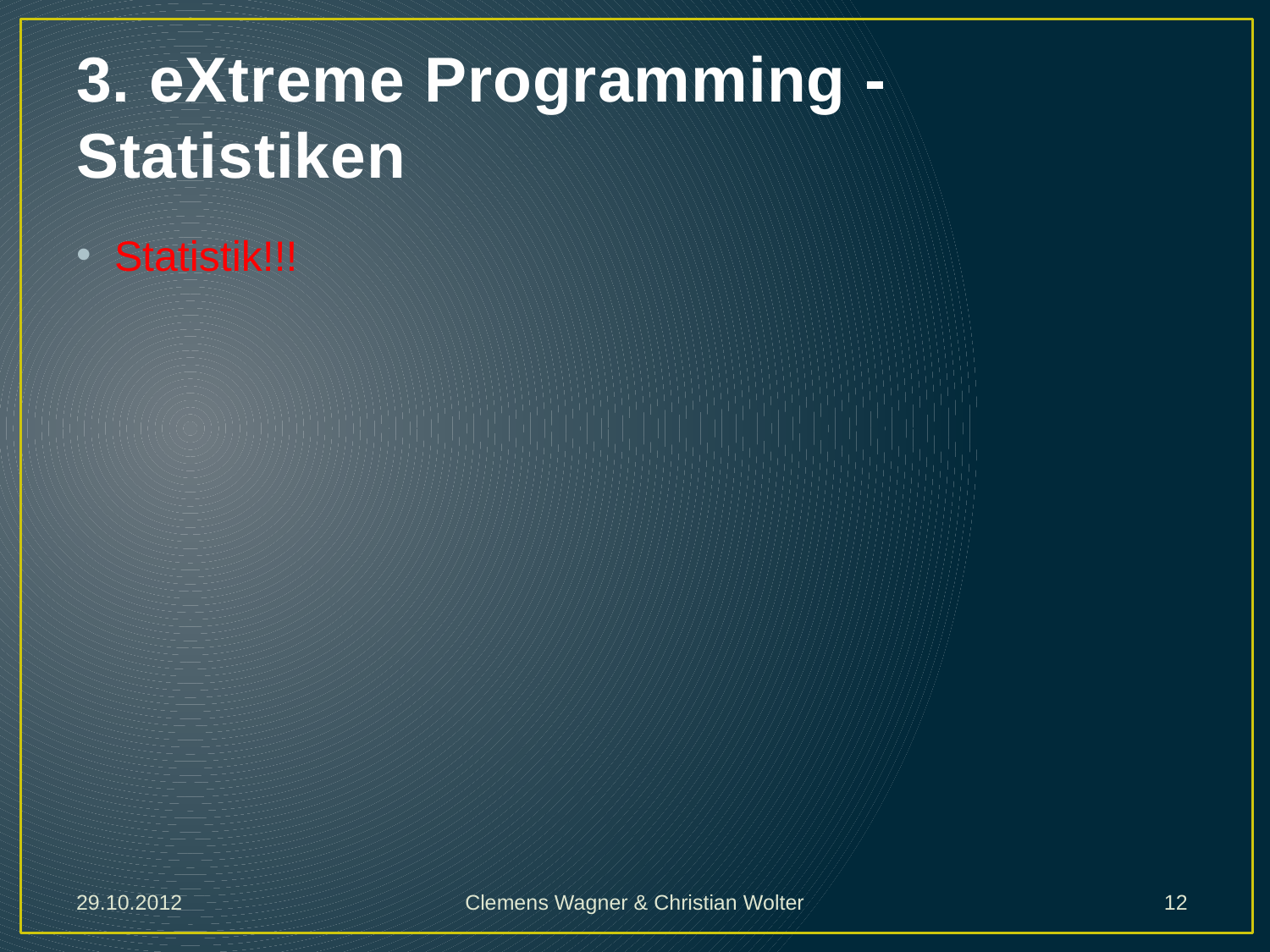

# 3. eXtreme Programming - Statistiken
Statistik!!!
29.10.2012
Clemens Wagner & Christian Wolter
12